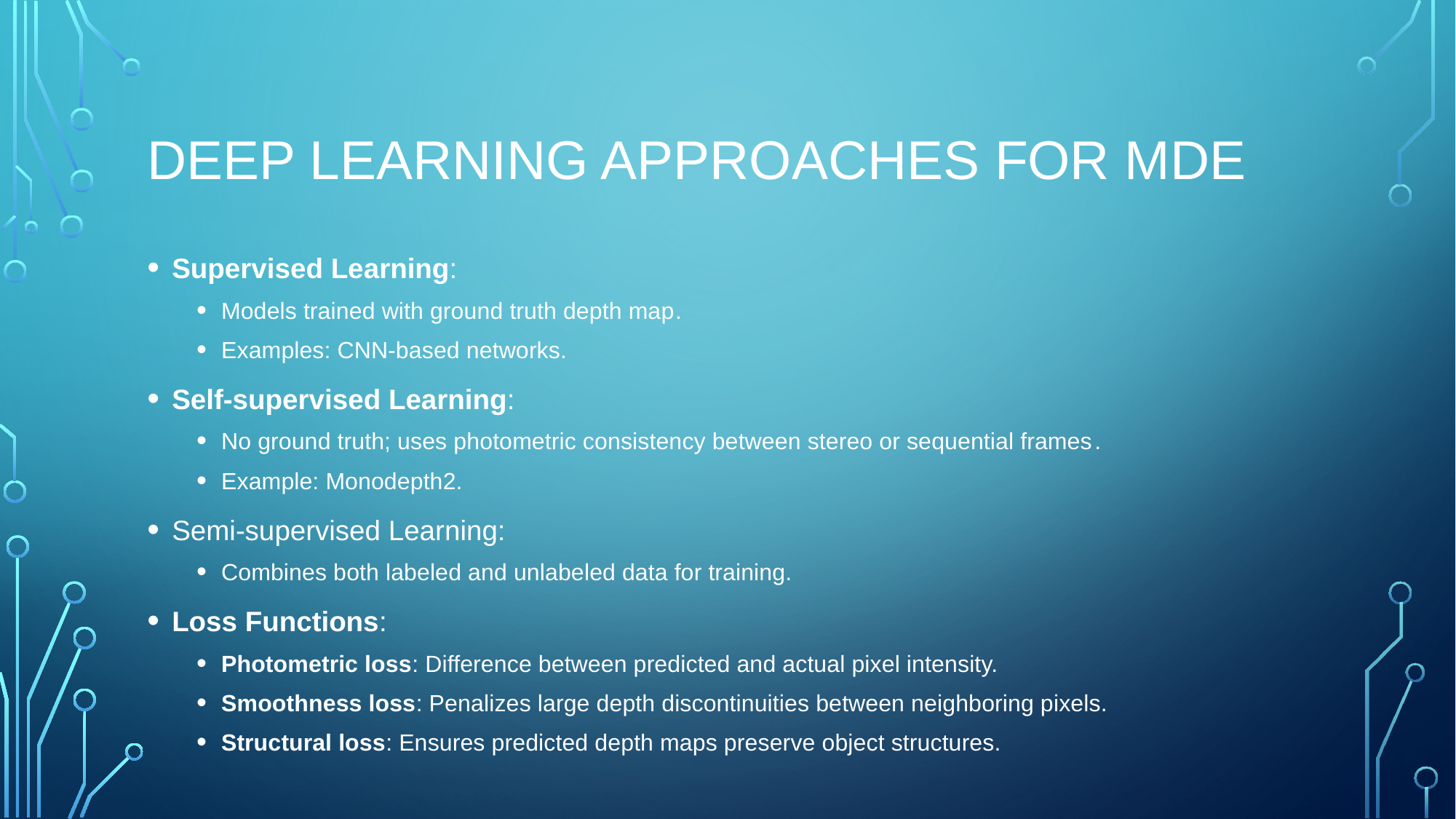

# Deep Learning Approaches for MDE
Supervised Learning:
Models trained with ground truth depth map.
Examples: CNN-based networks.
Self-supervised Learning:
No ground truth; uses photometric consistency between stereo or sequential frames.
Example: Monodepth2.
Semi-supervised Learning:
Combines both labeled and unlabeled data for training.
Loss Functions:
Photometric loss: Difference between predicted and actual pixel intensity.
Smoothness loss: Penalizes large depth discontinuities between neighboring pixels.
Structural loss: Ensures predicted depth maps preserve object structures.